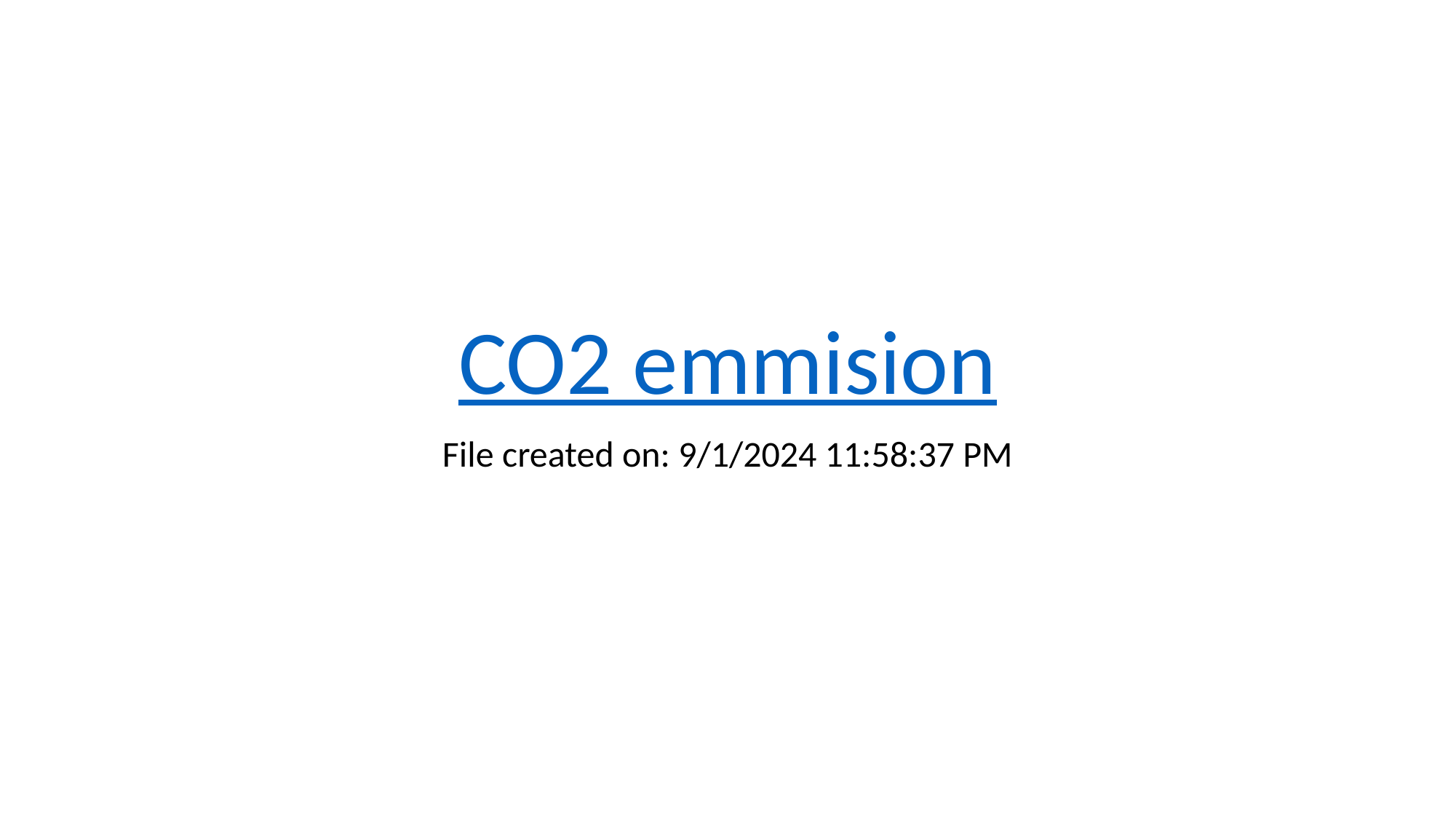

# CO2 emmision
File created on: 9/1/2024 11:58:37 PM